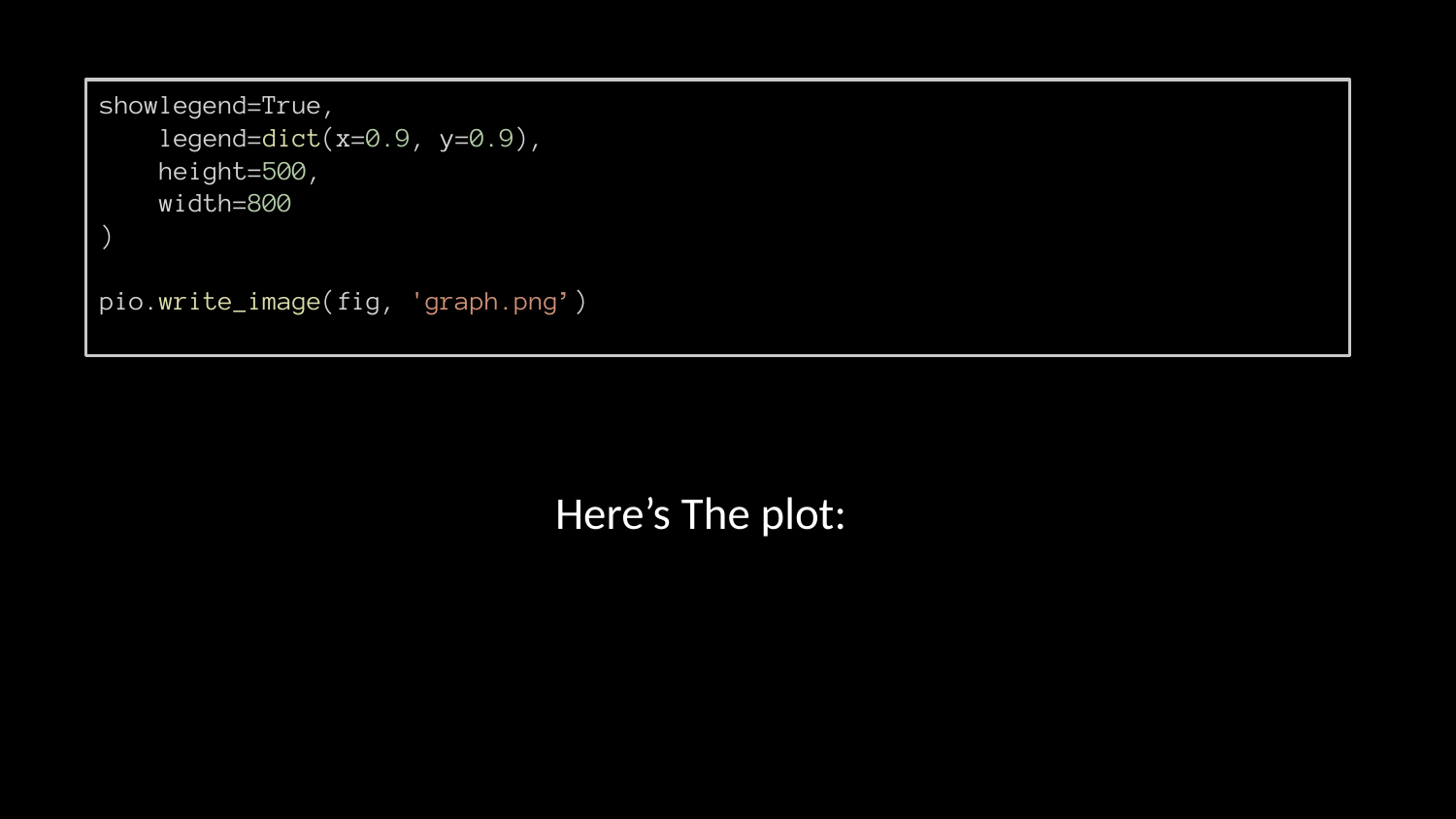

showlegend=True,
    legend=dict(x=0.9, y=0.9),
    height=500,
    width=800
)
pio.write_image(fig, 'graph.png’)

Here’s The plot: